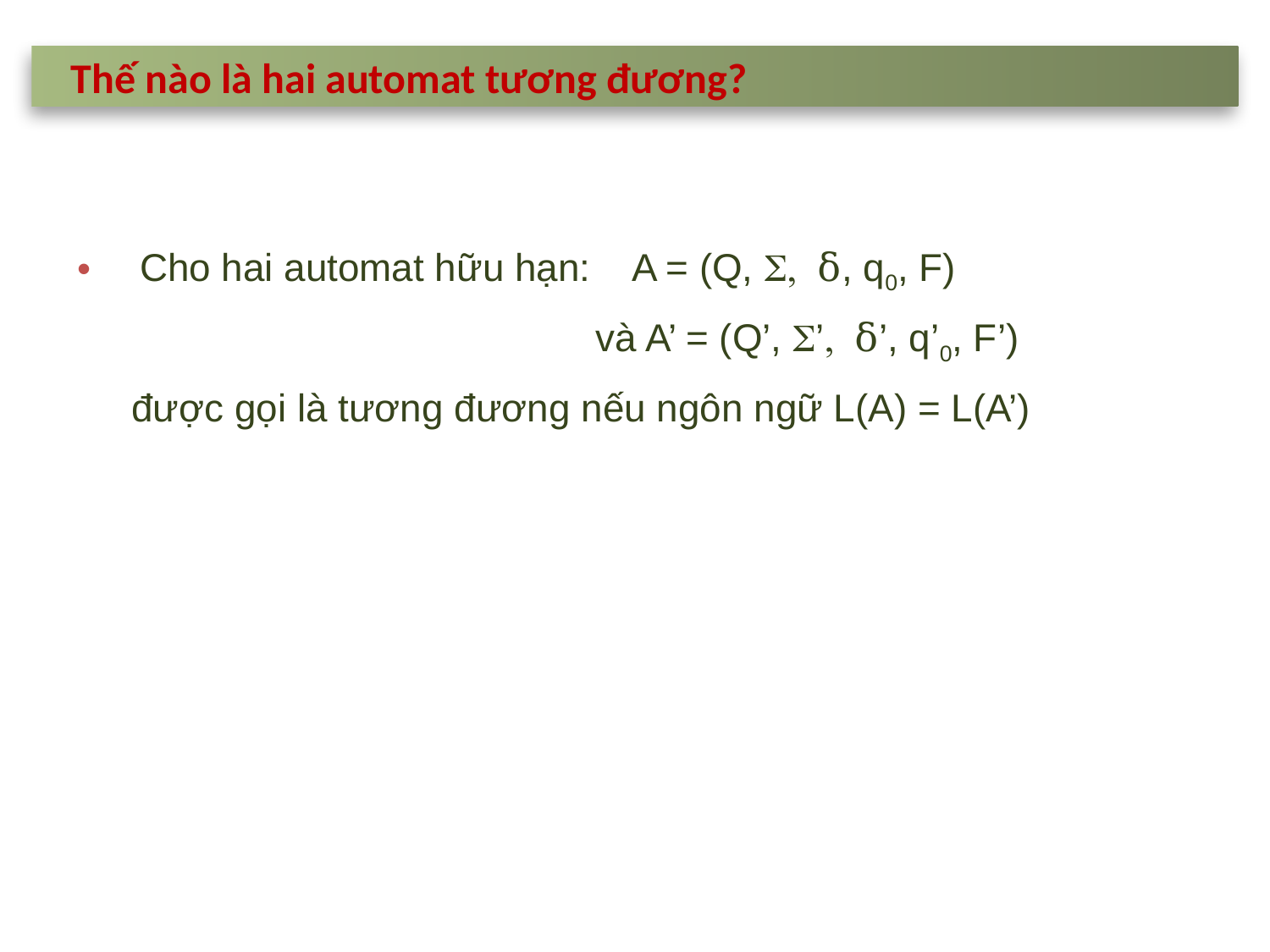

Thế nào là hai automat tương đương?
Cho hai automat hữu hạn:    A = (Q, Σ, δ, q0, F)
                                                và A’ = (Q’, Σ’, δ’, q’0, F’)
     được gọi là tương đương nếu ngôn ngữ L(A) = L(A’)